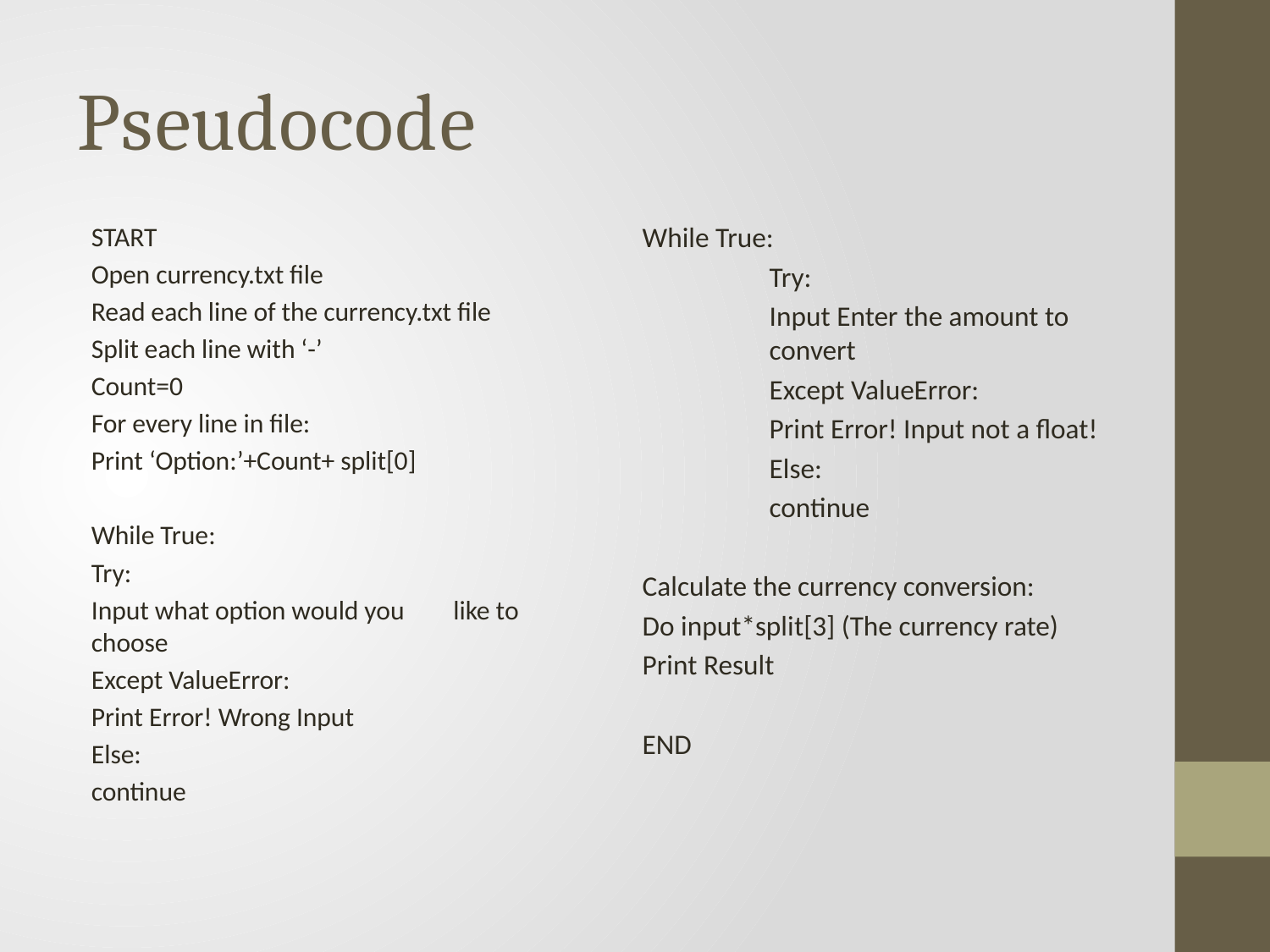

# Pseudocode
START
Open currency.txt file
Read each line of the currency.txt file
Split each line with ‘-’
Count=0
For every line in file:
	Print ‘Option:’+Count+ split[0]

While True:
	Try:
	Input what option would you 	like to choose
	Except ValueError:
	Print Error! Wrong Input
	Else:
	continue

While True:
	Try:
	Input Enter the amount to 	convert
	Except ValueError:
	Print Error! Input not a float!
	Else:
	continue

Calculate the currency conversion:
Do input*split[3] (The currency rate)
Print Result

END